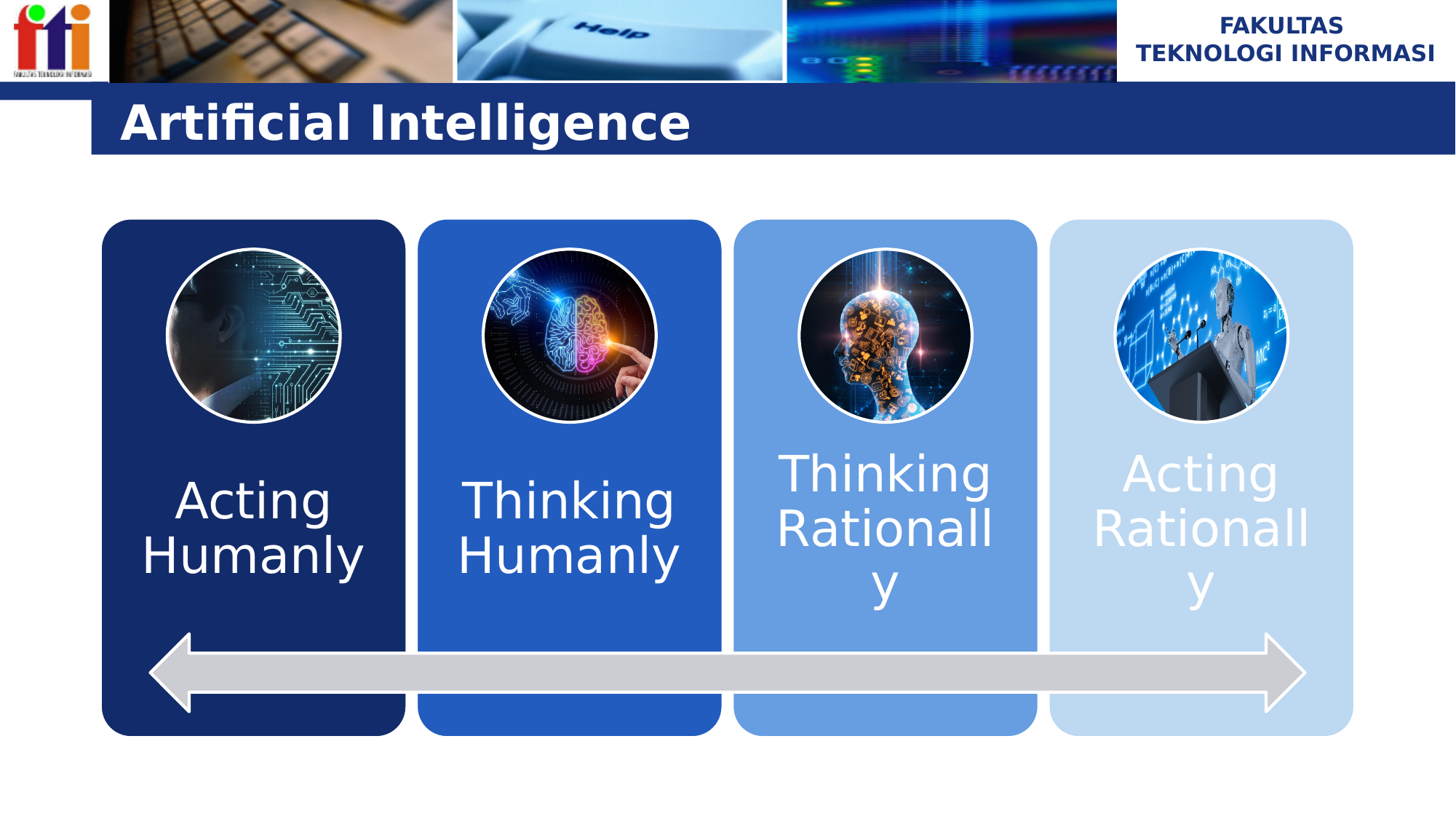

# Artificial Intelligence
Acting Humanly
Thinking Humanly
Thinking Rationally
Acting Rationally